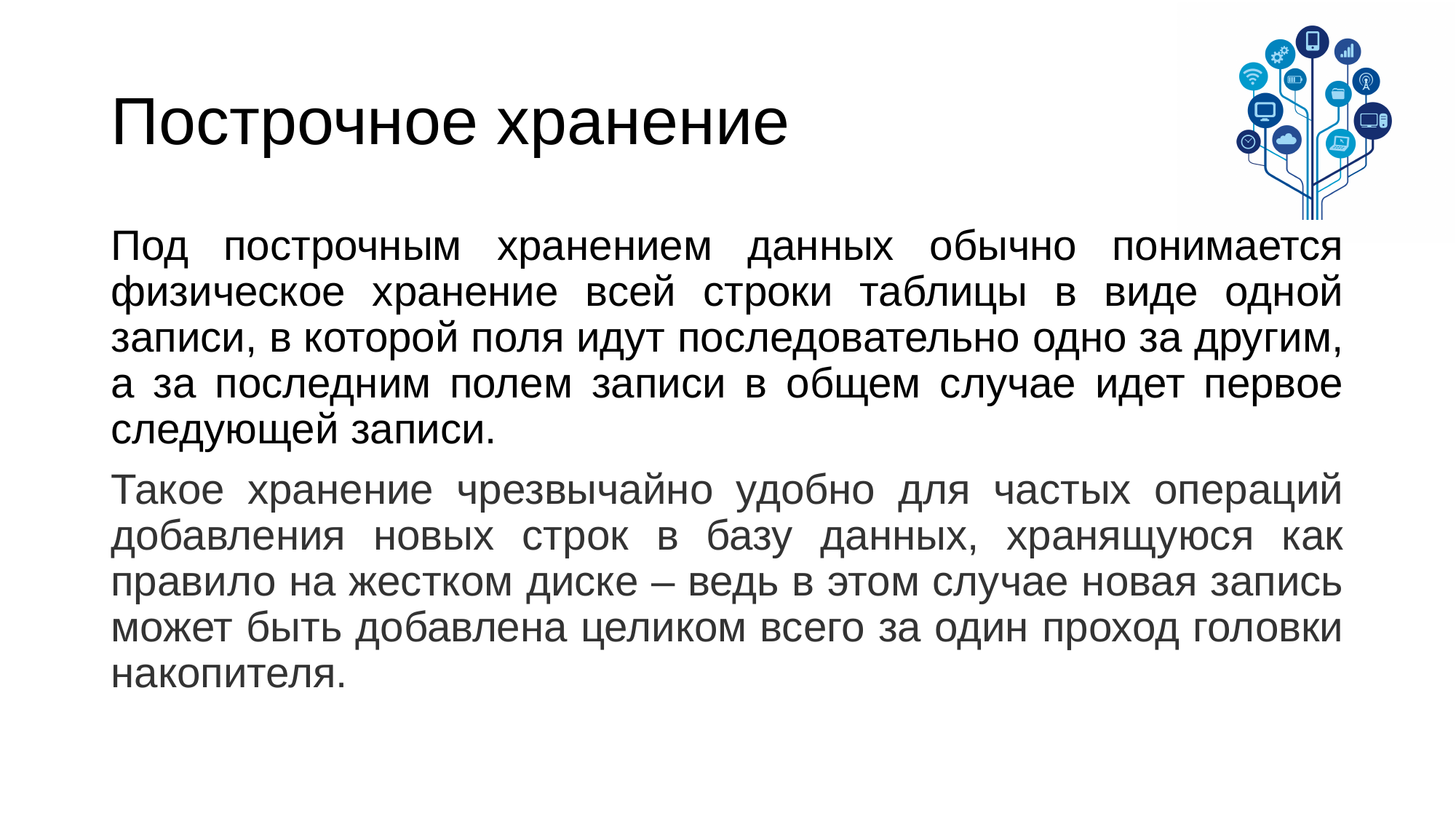

# Построчное хранение
Под построчным хранением данных обычно понимается физическое хранение всей строки таблицы в виде одной записи, в которой поля идут последовательно одно за другим, а за последним полем записи в общем случае идет первое следующей записи.
Такое хранение чрезвычайно удобно для частых операций добавления новых строк в базу данных, хранящуюся как правило на жестком диске – ведь в этом случае новая запись может быть добавлена целиком всего за один проход головки накопителя.